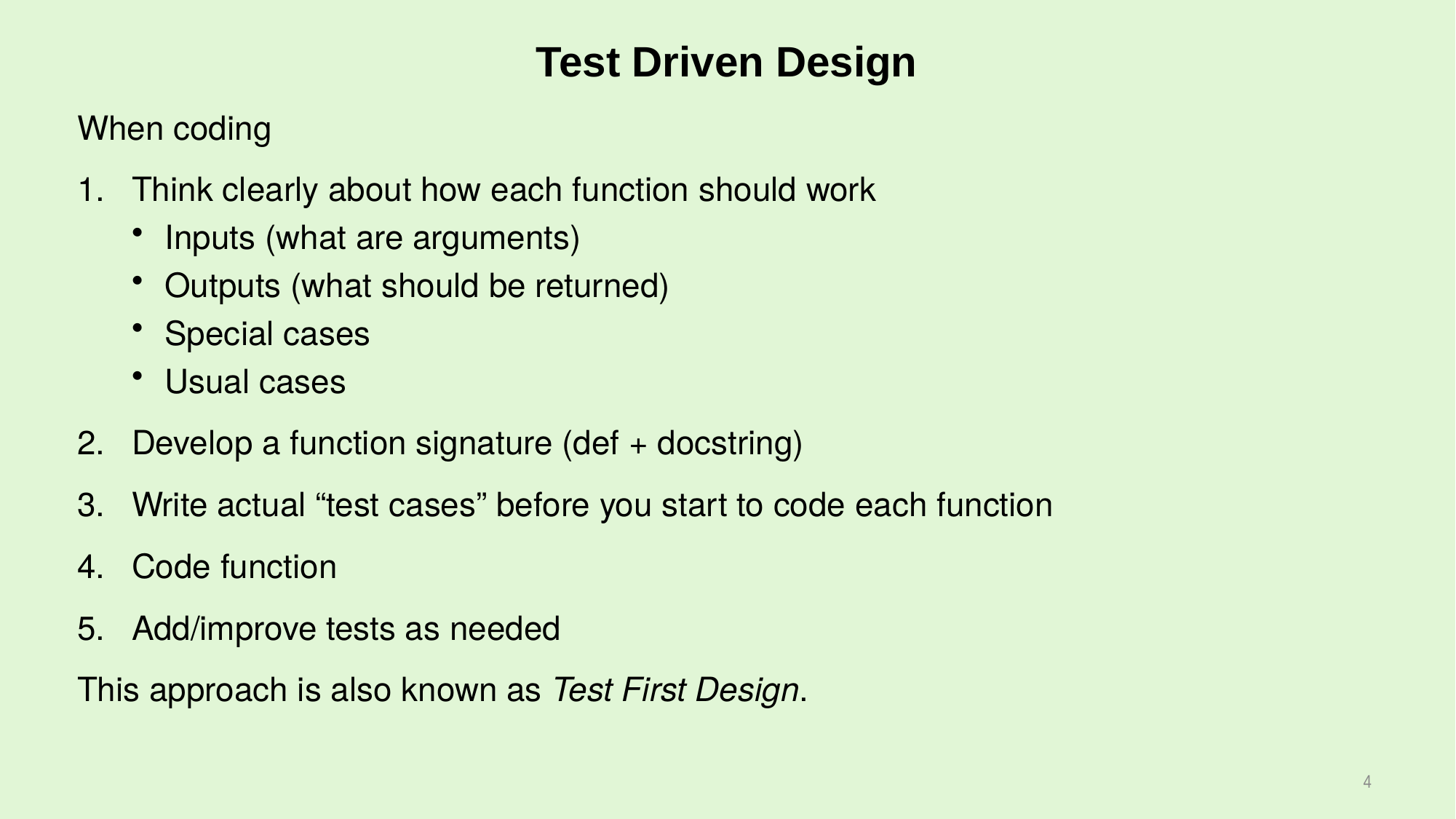

# Test Driven Design
When coding
Think clearly about how each function should work
Inputs (what are arguments)
Outputs (what should be returned)
Special cases
Usual cases
Develop a function signature (def + docstring)
Write actual “test cases” before you start to code each function
Code function
Add/improve tests as needed
This approach is also known as Test First Design.
4